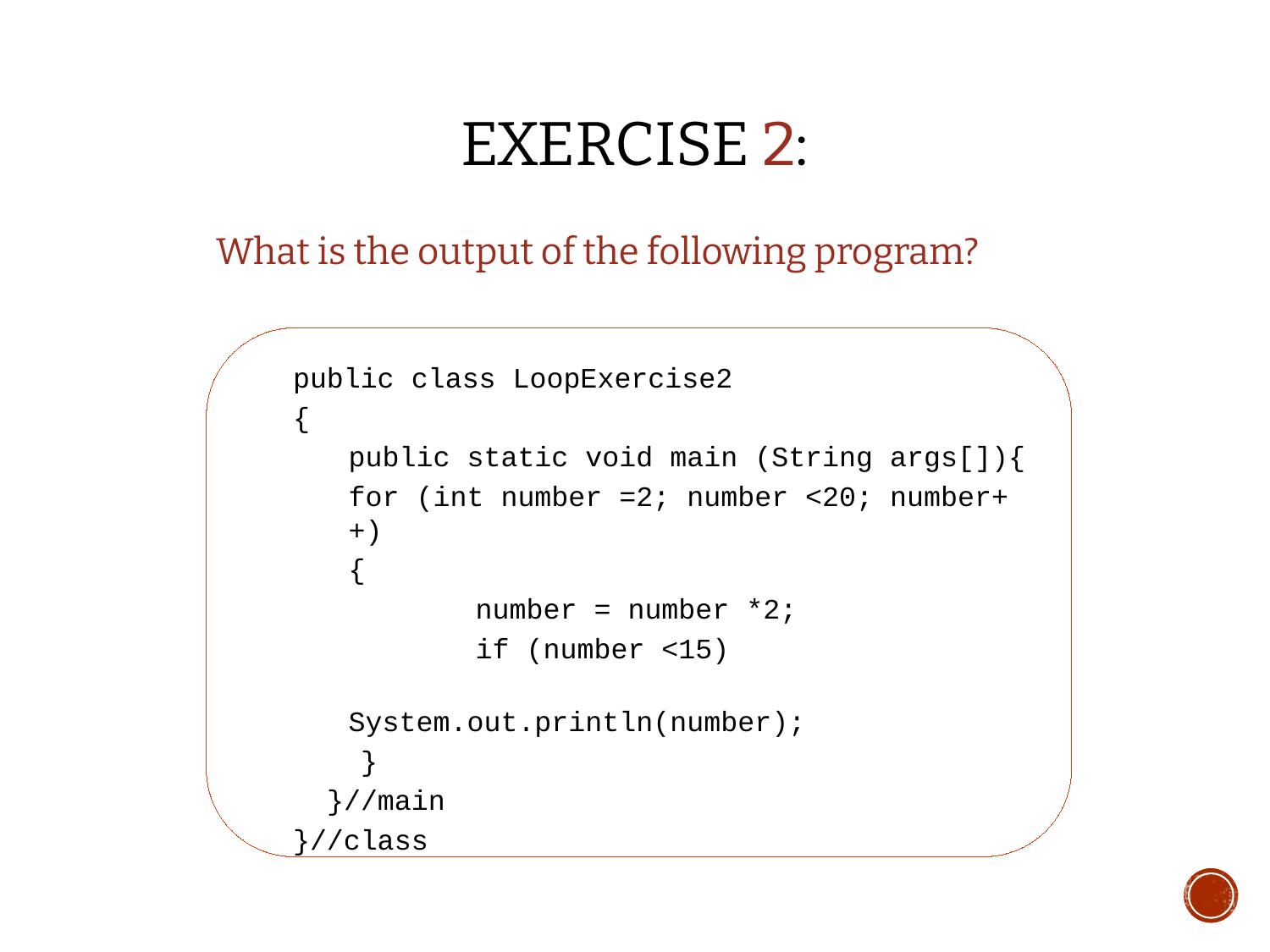

Exercise 2:
What is the output of the following program?
public class LoopExercise2
{
	public static void main (String args[]){
	for (int number =2; number <20; number++)
	{
		number = number *2;
		if (number <15)
			System.out.println(number);
    }
  }//main
}//class